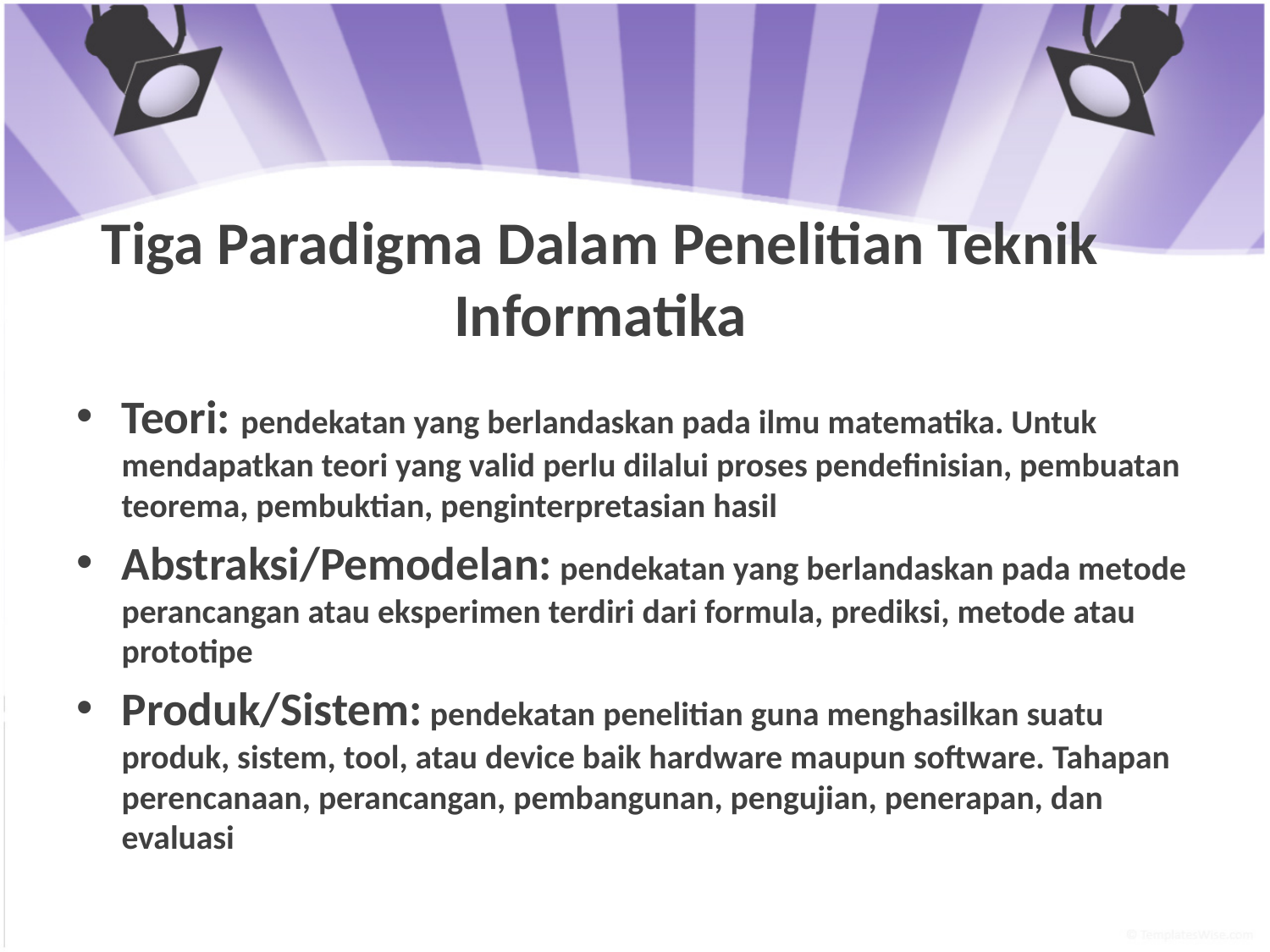

# Tiga Paradigma Dalam Penelitian Teknik Informatika
Teori: pendekatan yang berlandaskan pada ilmu matematika. Untuk mendapatkan teori yang valid perlu dilalui proses pendefinisian, pembuatan teorema, pembuktian, penginterpretasian hasil
Abstraksi/Pemodelan: pendekatan yang berlandaskan pada metode perancangan atau eksperimen terdiri dari formula, prediksi, metode atau prototipe
Produk/Sistem: pendekatan penelitian guna menghasilkan suatu produk, sistem, tool, atau device baik hardware maupun software. Tahapan perencanaan, perancangan, pembangunan, pengujian, penerapan, dan evaluasi